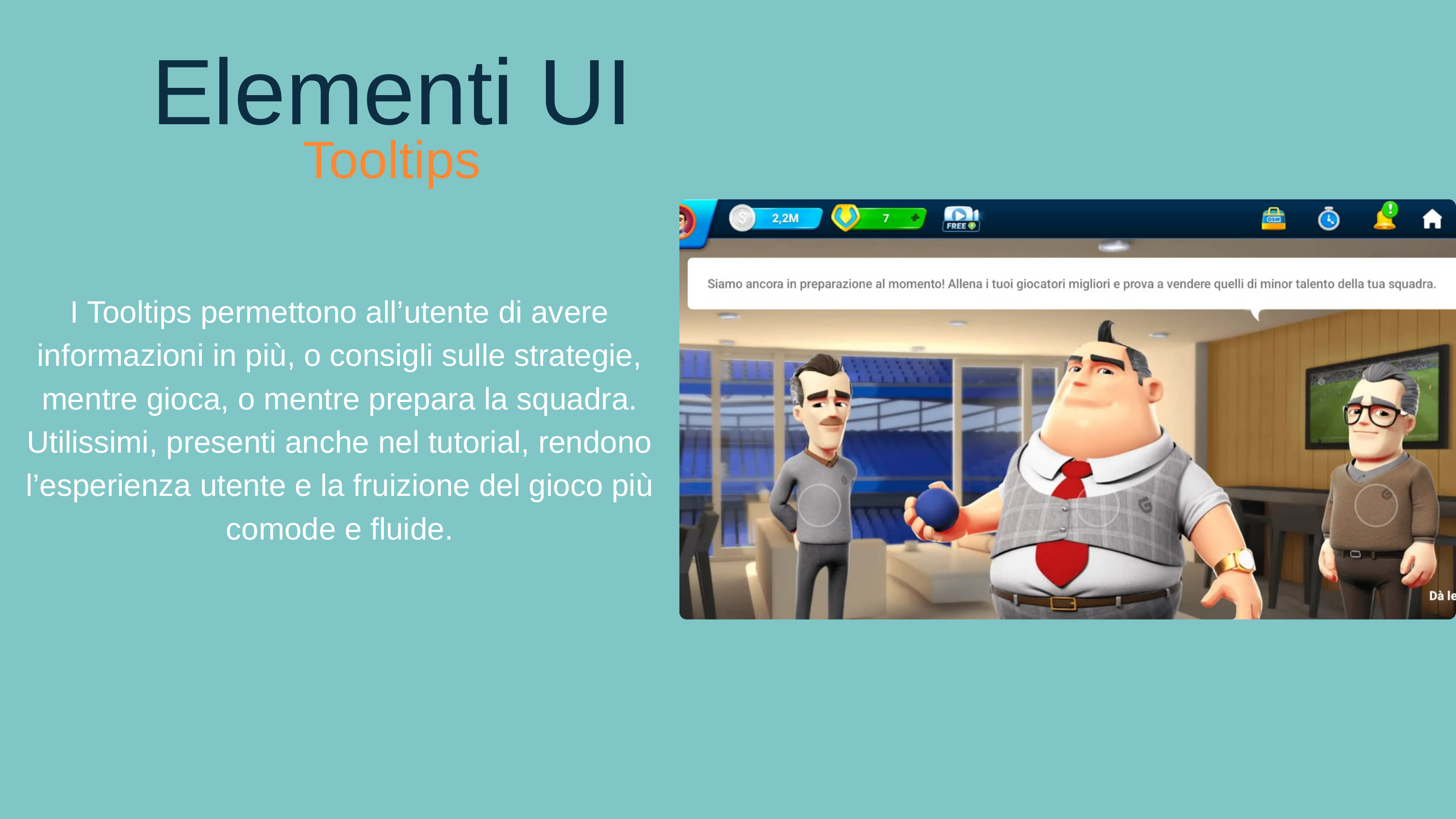

Elementi UI
Tooltips

I Tooltips permettono all’utente di avere informazioni in più, o consigli sulle strategie, mentre gioca, o mentre prepara la squadra. Utilissimi, presenti anche nel tutorial, rendono l’esperienza utente e la fruizione del gioco più comode e fluide.